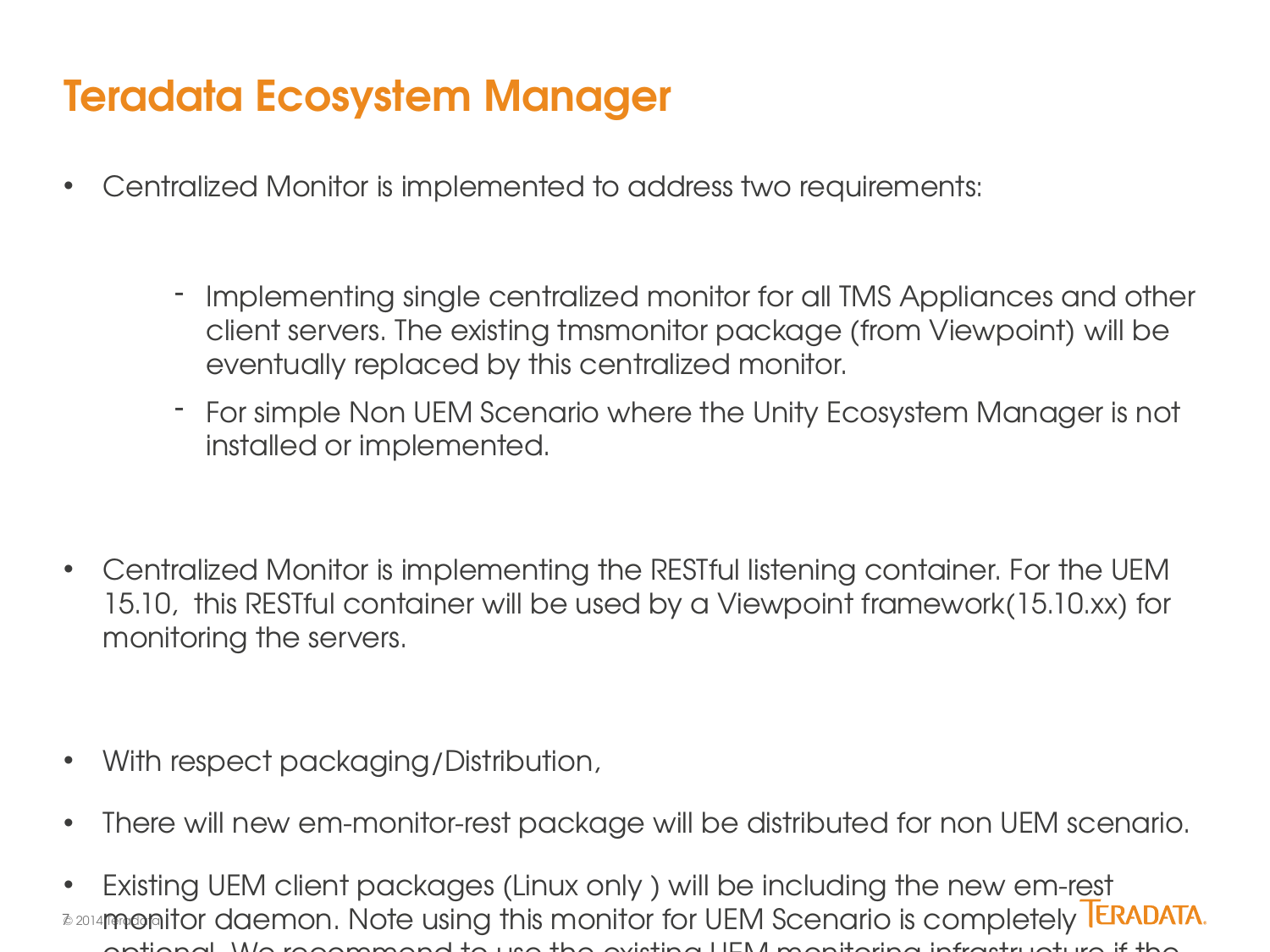

# Teradata Ecosystem Manager
Centralized Monitor is implemented to address two requirements:

Implementing single centralized monitor for all TMS Appliances and other client servers. The existing tmsmonitor package (from Viewpoint) will be eventually replaced by this centralized monitor.
For simple Non UEM Scenario where the Unity Ecosystem Manager is not installed or implemented.

Centralized Monitor is implementing the RESTful listening container. For the UEM 15.10,  this RESTful container will be used by a Viewpoint framework(15.10.xx) for monitoring the servers.

With respect packaging/Distribution,
There will new em-monitor-rest package will be distributed for non UEM scenario.
Existing UEM client packages (Linux only ) will be including the new em-rest monitor daemon. Note using this monitor for UEM Scenario is completely optional. We recommend to use the existing UEM monitoring infrastructure if the UEM is configured and implemented in the customer site.

© 2014 Teradata